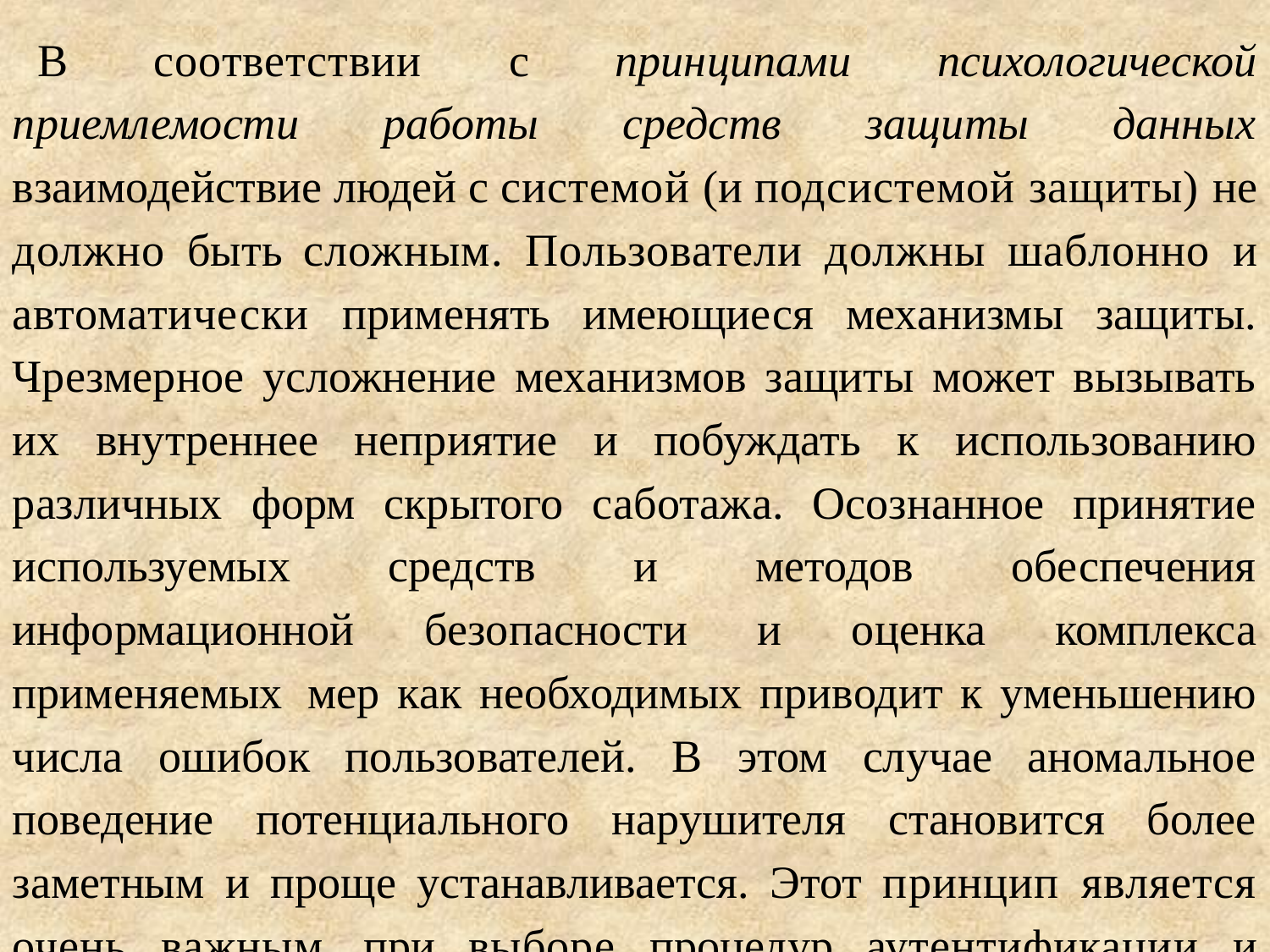

В соответствии с принципами психологической приемлемости работы средств защиты данных взаимодействие людей с системой (и подсистемой защиты) не должно быть сложным. Пользователи должны шаблонно и автоматически применять имеющиеся механизмы защиты. Чрезмерное усложнение механизмов защиты может вызывать их внутреннее неприятие и побуждать к использованию различных форм скрытого саботажа. Осознанное принятие используемых средств и методов обеспечения информационной безопасности и оценка комплекса применяемых мер как необходимых приводит к уменьшению числа ошибок пользователей. В этом случае аномальное поведение потенциального нарушителя становится более заметным и проще устанавливается. Этот принцип является очень важным при выборе процедур аутентификации и модели управления доступом.